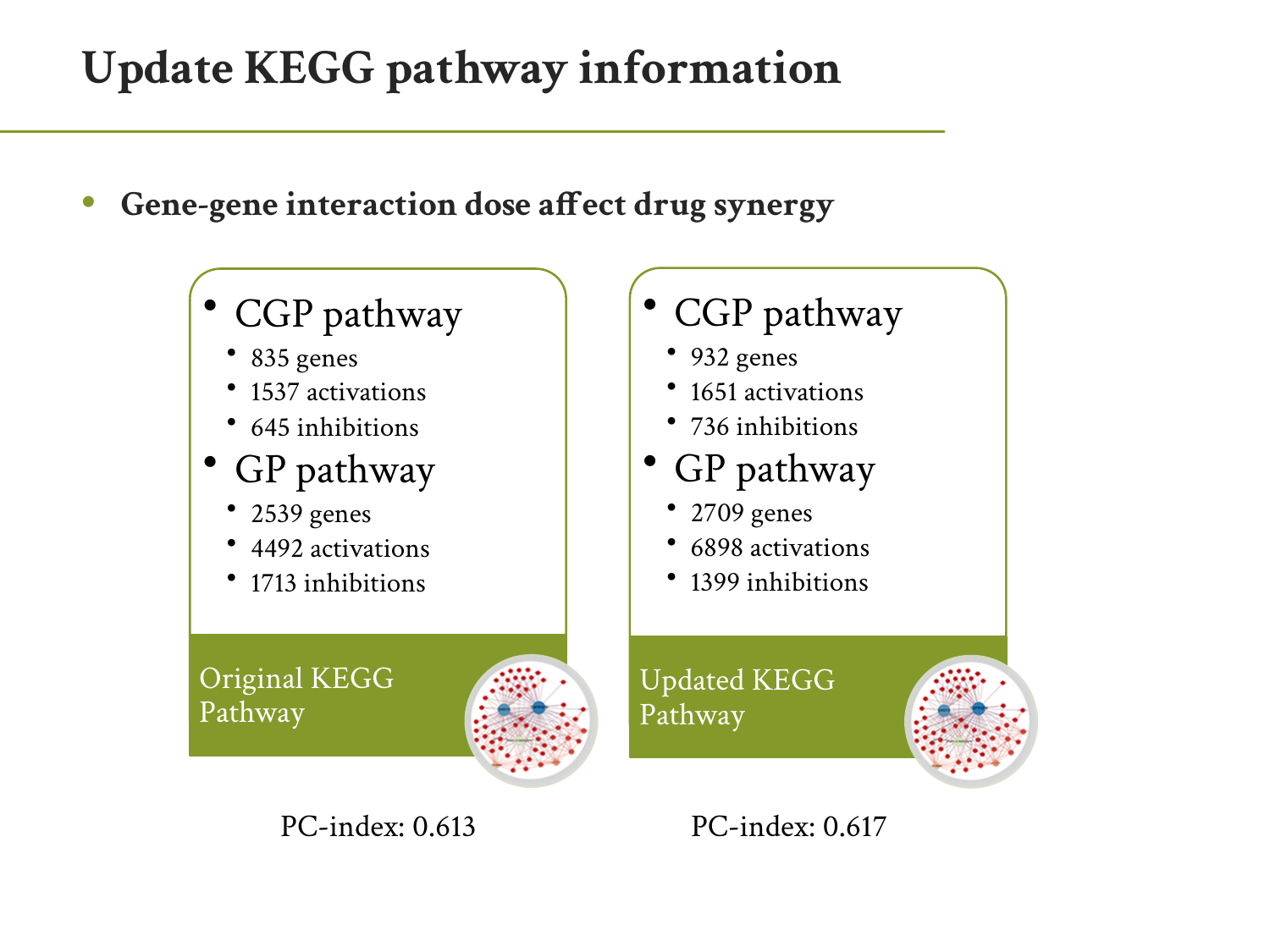

# Update KEGG pathway information
Gene-gene interaction dose affect drug synergy
CGP pathway
835 genes
1537 activations
645 inhibitions
GP pathway
2539 genes
4492 activations
1713 inhibitions
Original KEGG Pathway
CGP pathway
932 genes
1651 activations
736 inhibitions
GP pathway
2709 genes
6898 activations
1399 inhibitions
Updated KEGG Pathway
PC-index: 0.613
PC-index: 0.617